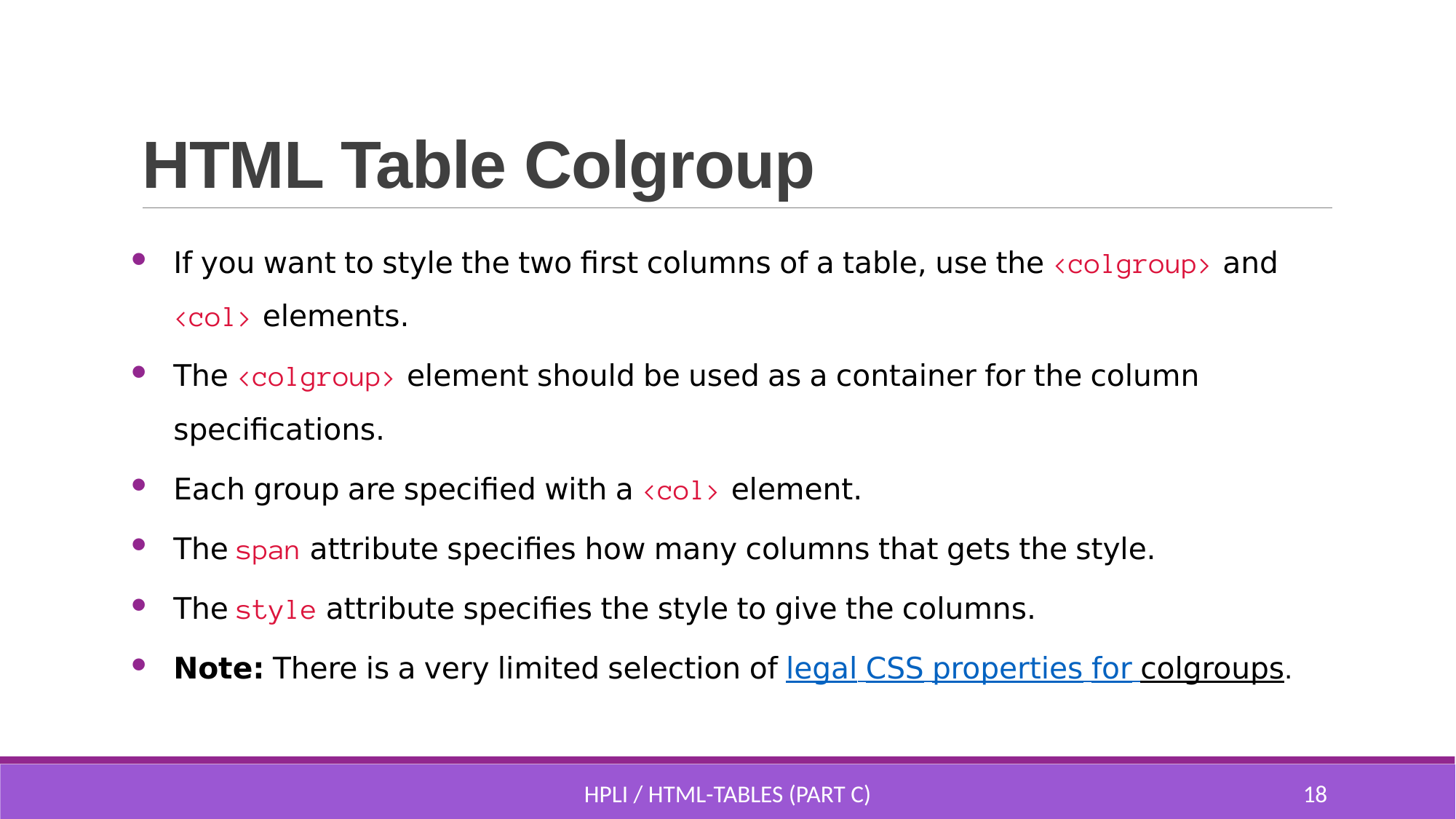

# HTML Table Colgroup
If you want to style the two first columns of a table, use the <colgroup> and <col> elements.
The <colgroup> element should be used as a container for the column specifications.
Each group are specified with a <col> element.
The span attribute specifies how many columns that gets the style.
The style attribute specifies the style to give the columns.
Note: There is a very limited selection of legal CSS properties for colgroups.

HPLI / HTML-Tables (part C)
18